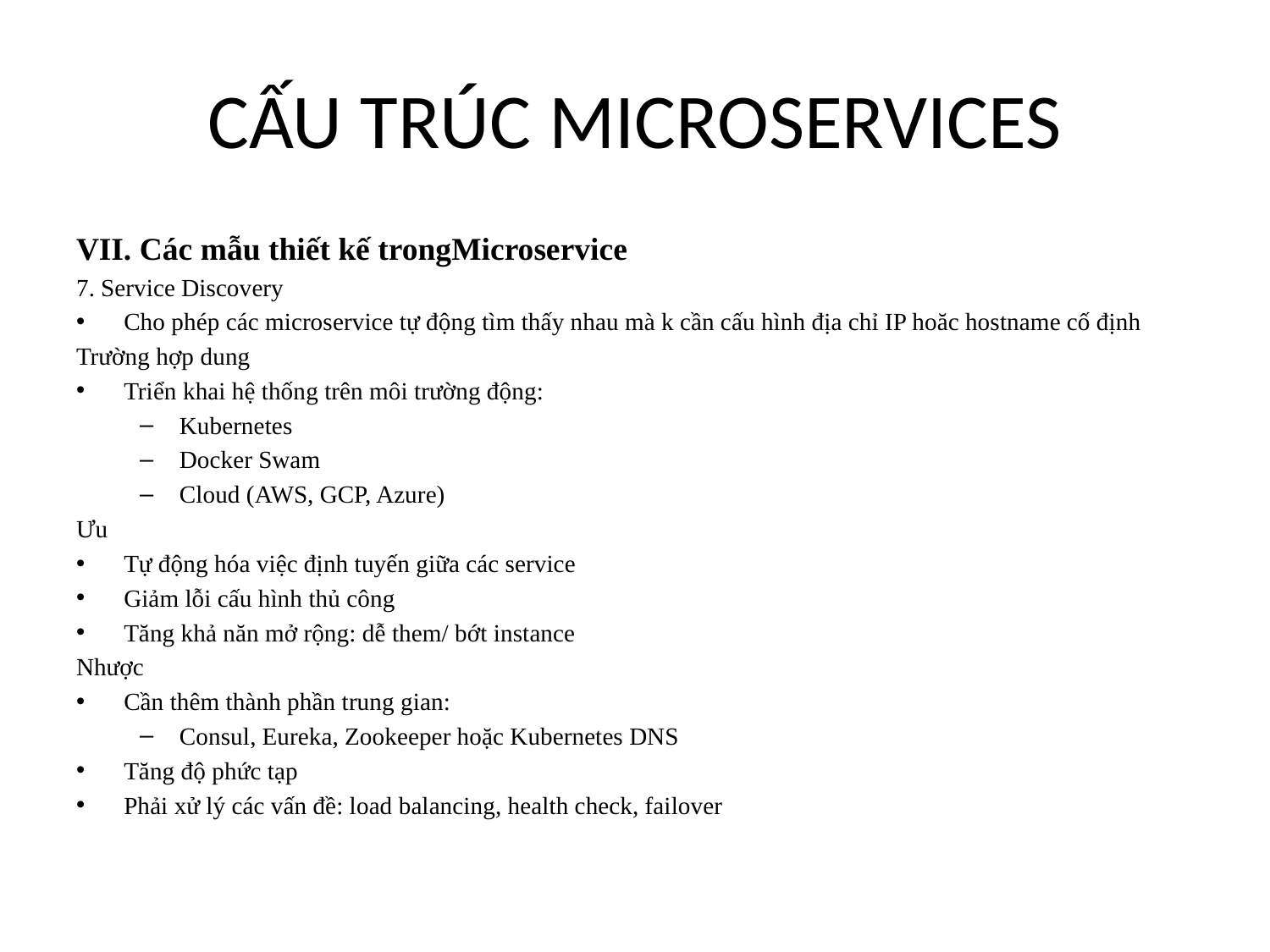

# CẤU TRÚC MICROSERVICES
VII. Các mẫu thiết kế trongMicroservice
7. Service Discovery
Cho phép các microservice tự động tìm thấy nhau mà k cần cấu hình địa chỉ IP hoăc hostname cố định
Trường hợp dung
Triển khai hệ thống trên môi trường động:
Kubernetes
Docker Swam
Cloud (AWS, GCP, Azure)
Ưu
Tự động hóa việc định tuyến giữa các service
Giảm lỗi cấu hình thủ công
Tăng khả năn mở rộng: dễ them/ bớt instance
Nhược
Cần thêm thành phần trung gian:
Consul, Eureka, Zookeeper hoặc Kubernetes DNS
Tăng độ phức tạp
Phải xử lý các vấn đề: load balancing, health check, failover